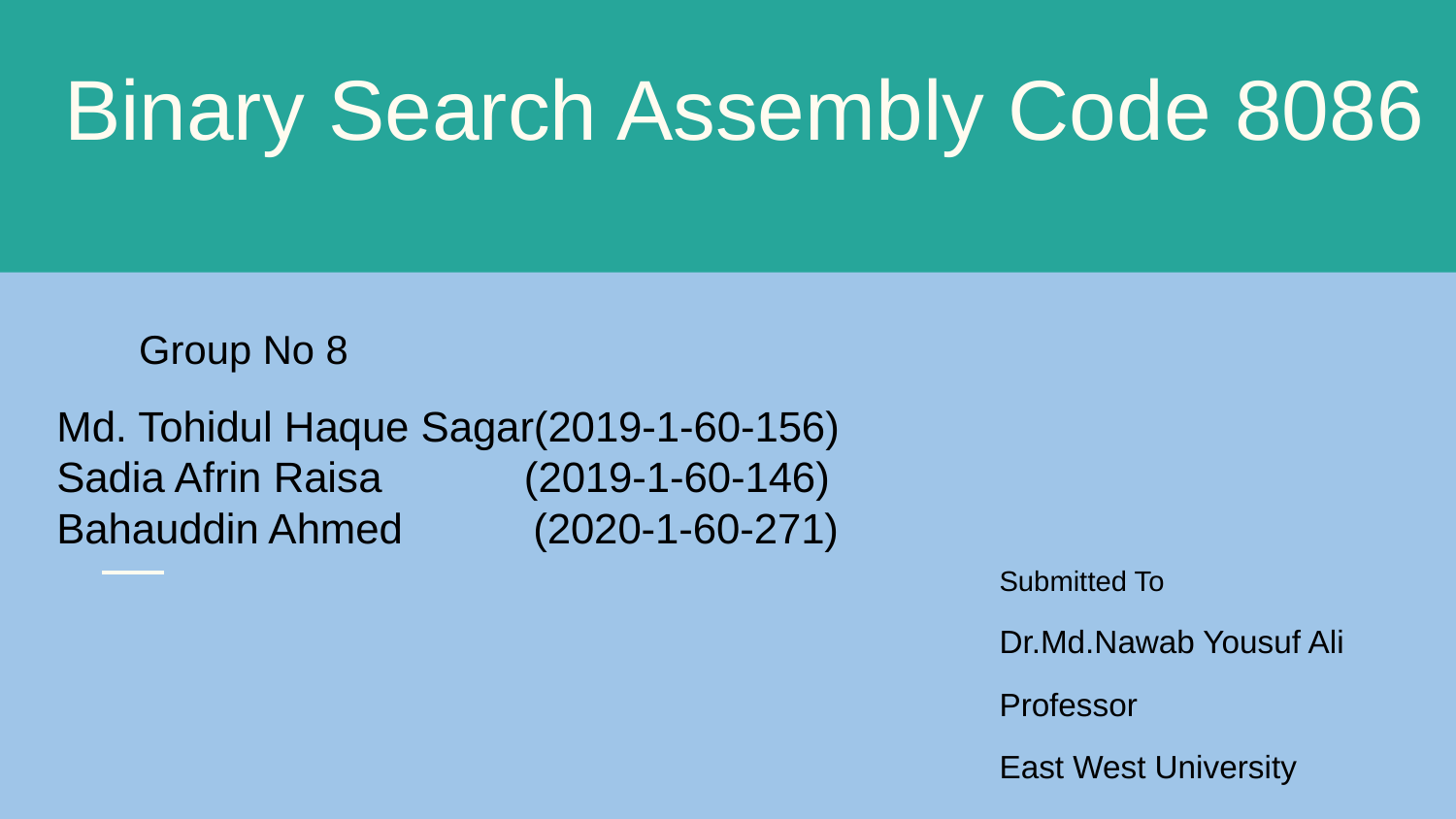

Binary Search Assembly Code 8086
Group No 8
# Md. Tohidul Haque Sagar(2019-1-60-156)
Sadia Afrin Raisa            (2019-1-60-146)
Bahauddin Ahmed           (2020-1-60-271)
Submitted To
Dr.Md.Nawab Yousuf Ali
Professor
East West University